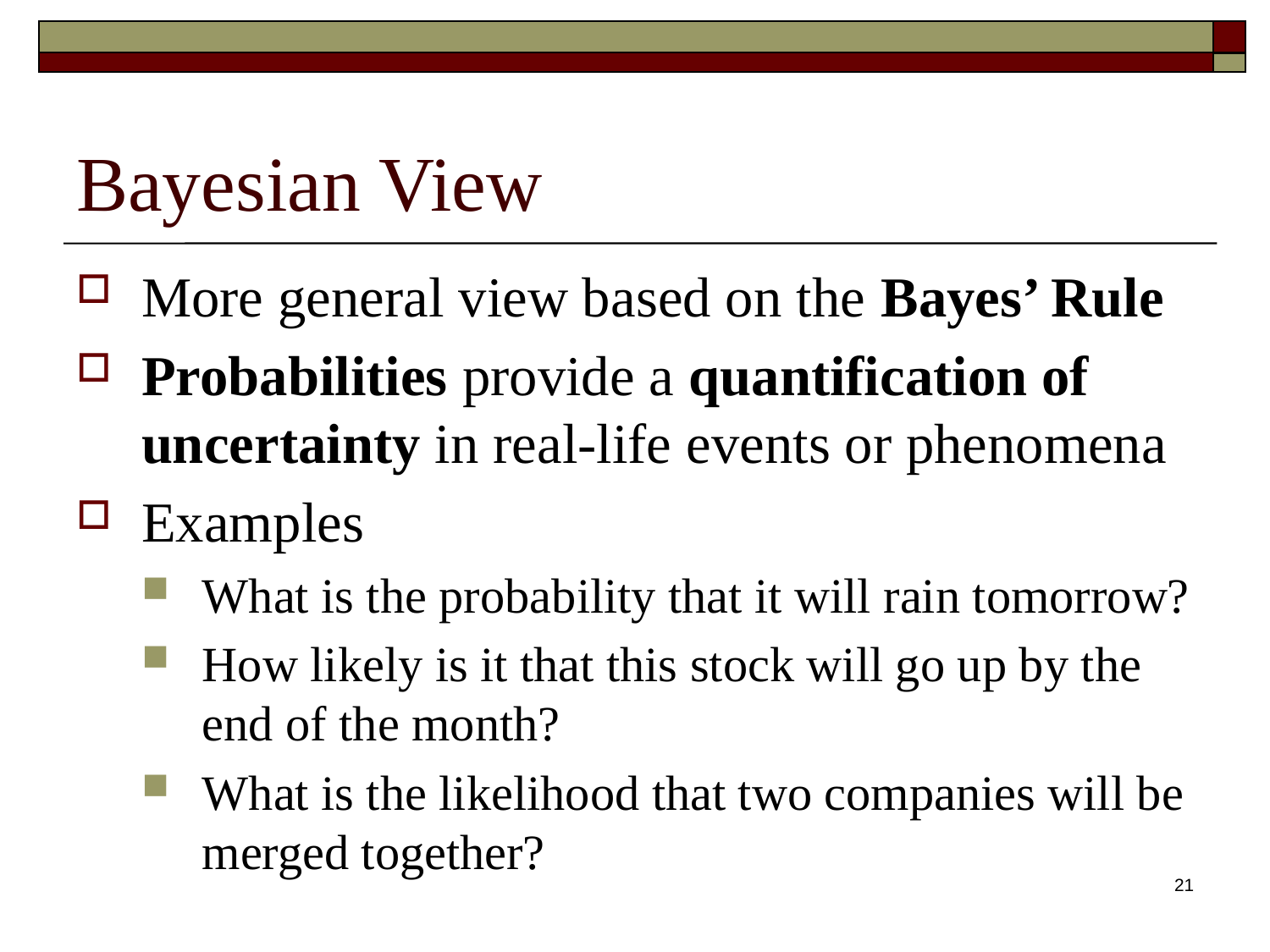

# Bayesian View
More general view based on the Bayes’ Rule
Probabilities provide a quantification of uncertainty in real-life events or phenomena
Examples
What is the probability that it will rain tomorrow?
How likely is it that this stock will go up by the end of the month?
What is the likelihood that two companies will be merged together?
21